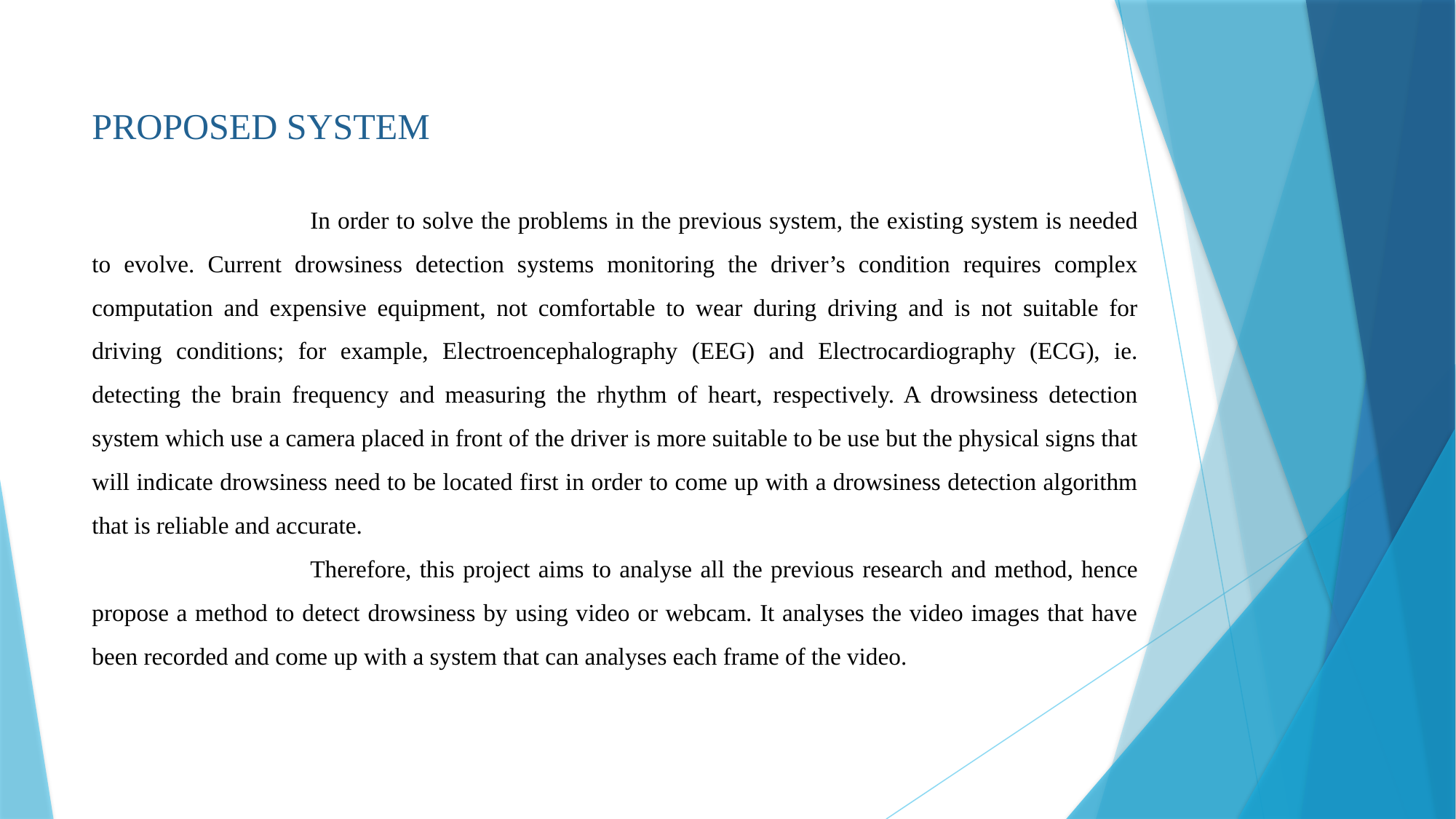

PROPOSED SYSTEM

		In order to solve the problems in the previous system, the existing system is needed to evolve. Current drowsiness detection systems monitoring the driver’s condition requires complex computation and expensive equipment, not comfortable to wear during driving and is not suitable for driving conditions; for example, Electroencephalography (EEG) and Electrocardiography (ECG), ie. detecting the brain frequency and measuring the rhythm of heart, respectively. A drowsiness detection system which use a camera placed in front of the driver is more suitable to be use but the physical signs that will indicate drowsiness need to be located first in order to come up with a drowsiness detection algorithm that is reliable and accurate.
		Therefore, this project aims to analyse all the previous research and method, hence propose a method to detect drowsiness by using video or webcam. It analyses the video images that have been recorded and come up with a system that can analyses each frame of the video.